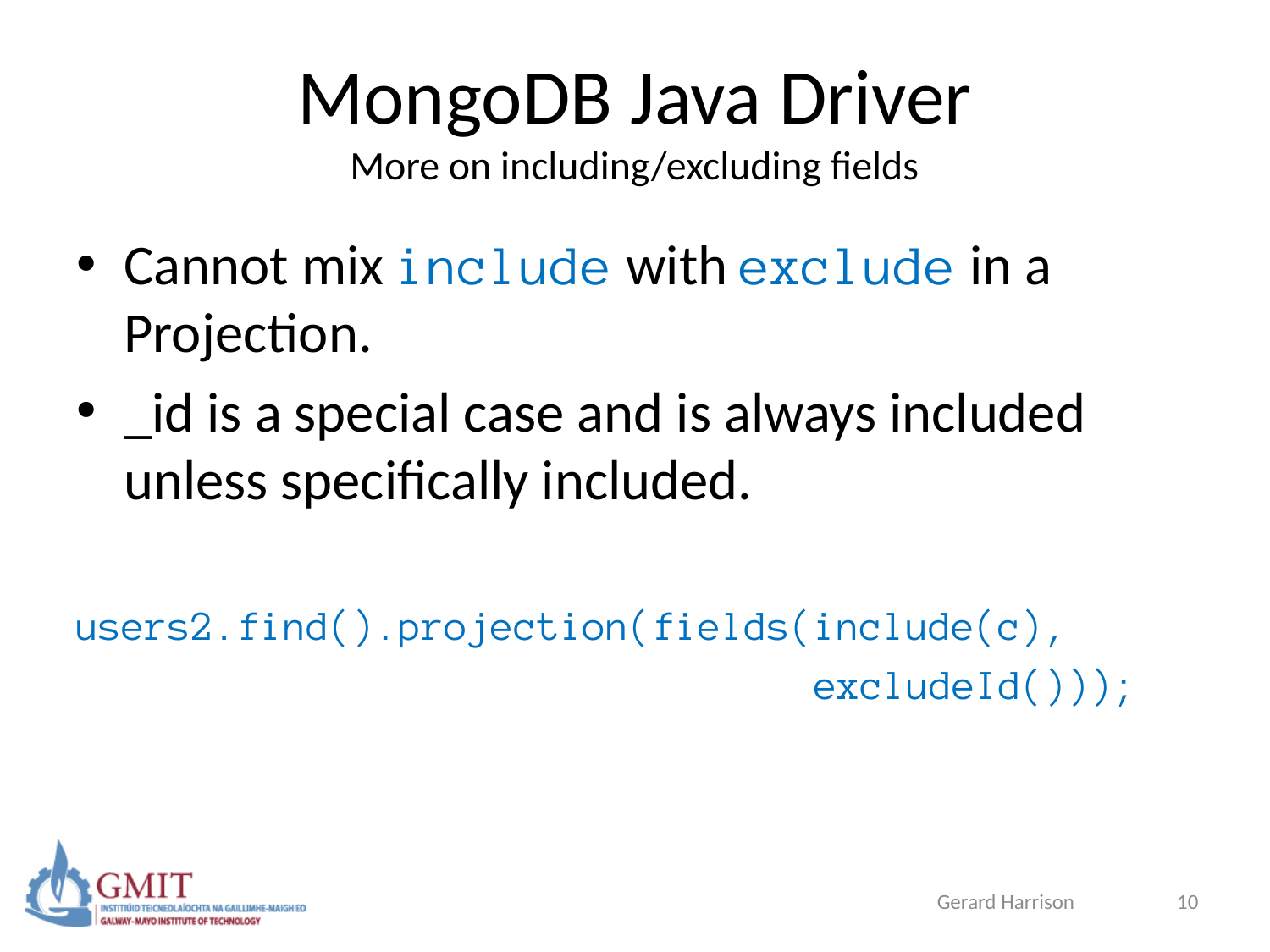

# MongoDB Java Driver More on including/excluding fields
Cannot mix include with exclude in a Projection.
_id is a special case and is always included unless specifically included.

users2.find().projection(fields(include(c),
                                excludeId()));

Gerard Harrison
10